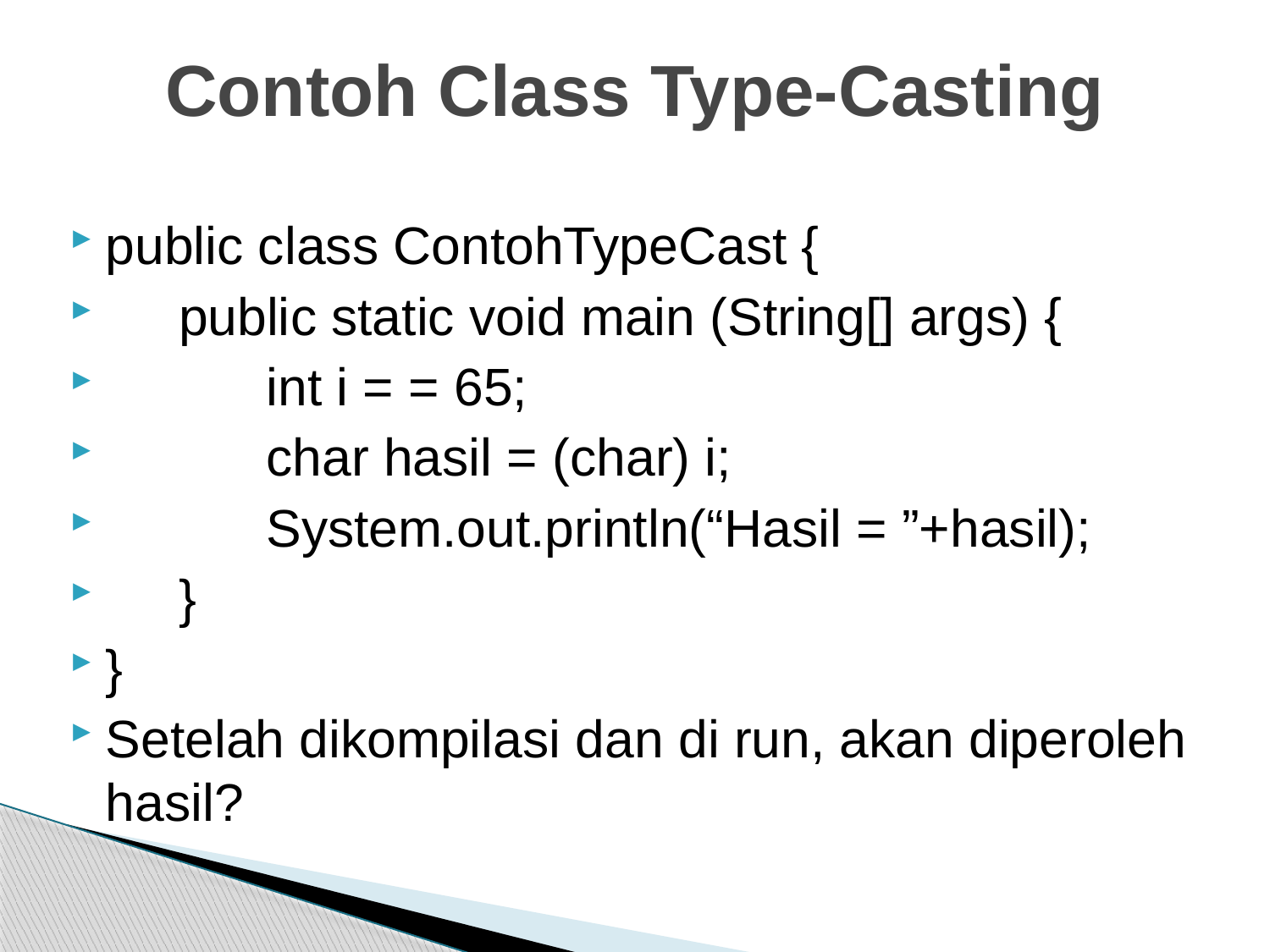

# Contoh Class Type-Casting
public class ContohTypeCast {
     public static void main (String[] args) {
           int i = = 65;
           char hasil = (char) i;
           System.out.println(“Hasil = ”+hasil);
     }
}
Setelah dikompilasi dan di run, akan diperoleh hasil?